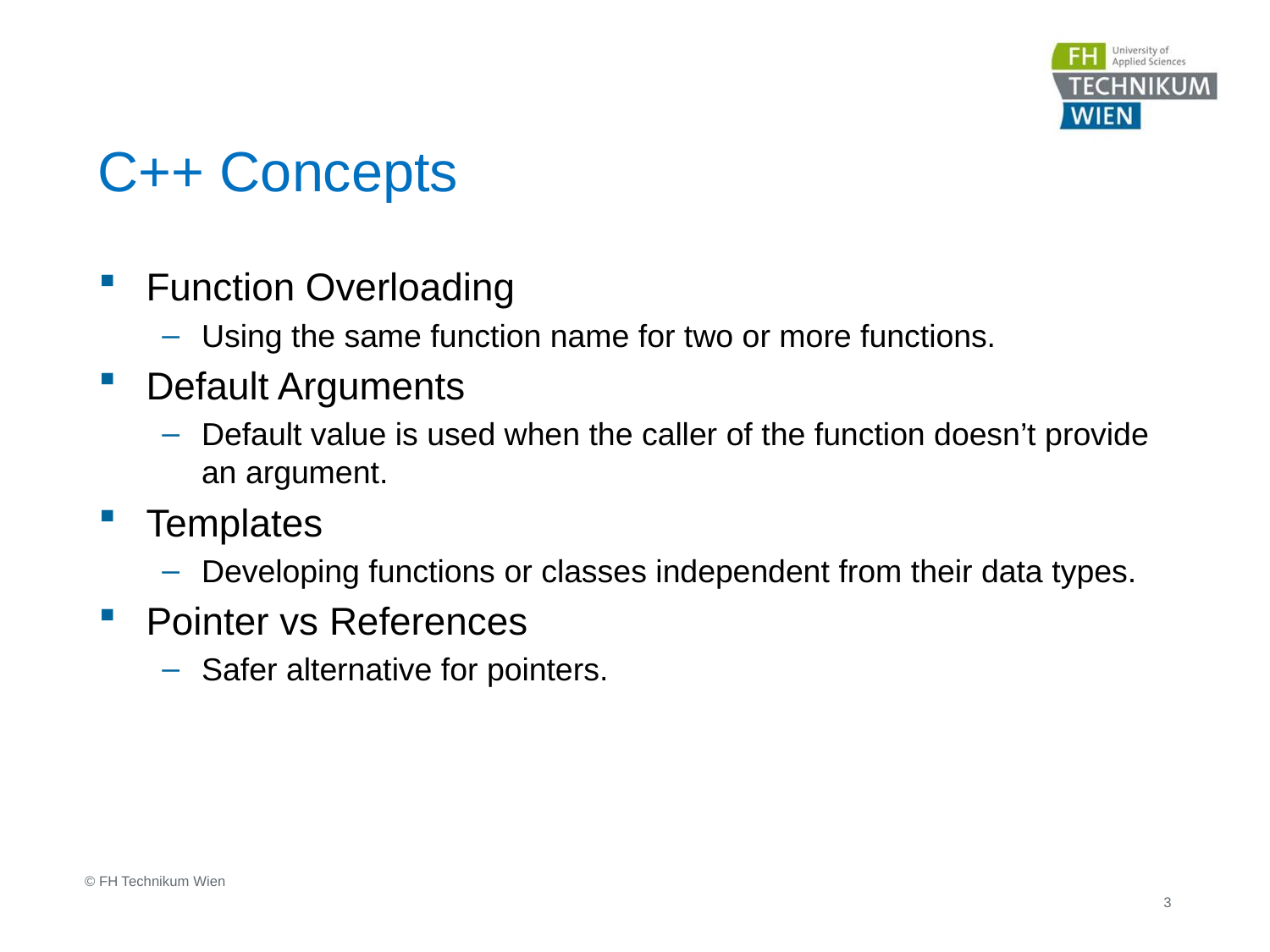

# C++ Concepts
Function Overloading
Using the same function name for two or more functions.
Default Arguments
Default value is used when the caller of the function doesn’t provide an argument.
Templates
Developing functions or classes independent from their data types.
Pointer vs References
Safer alternative for pointers.

© FH Technikum Wien

3